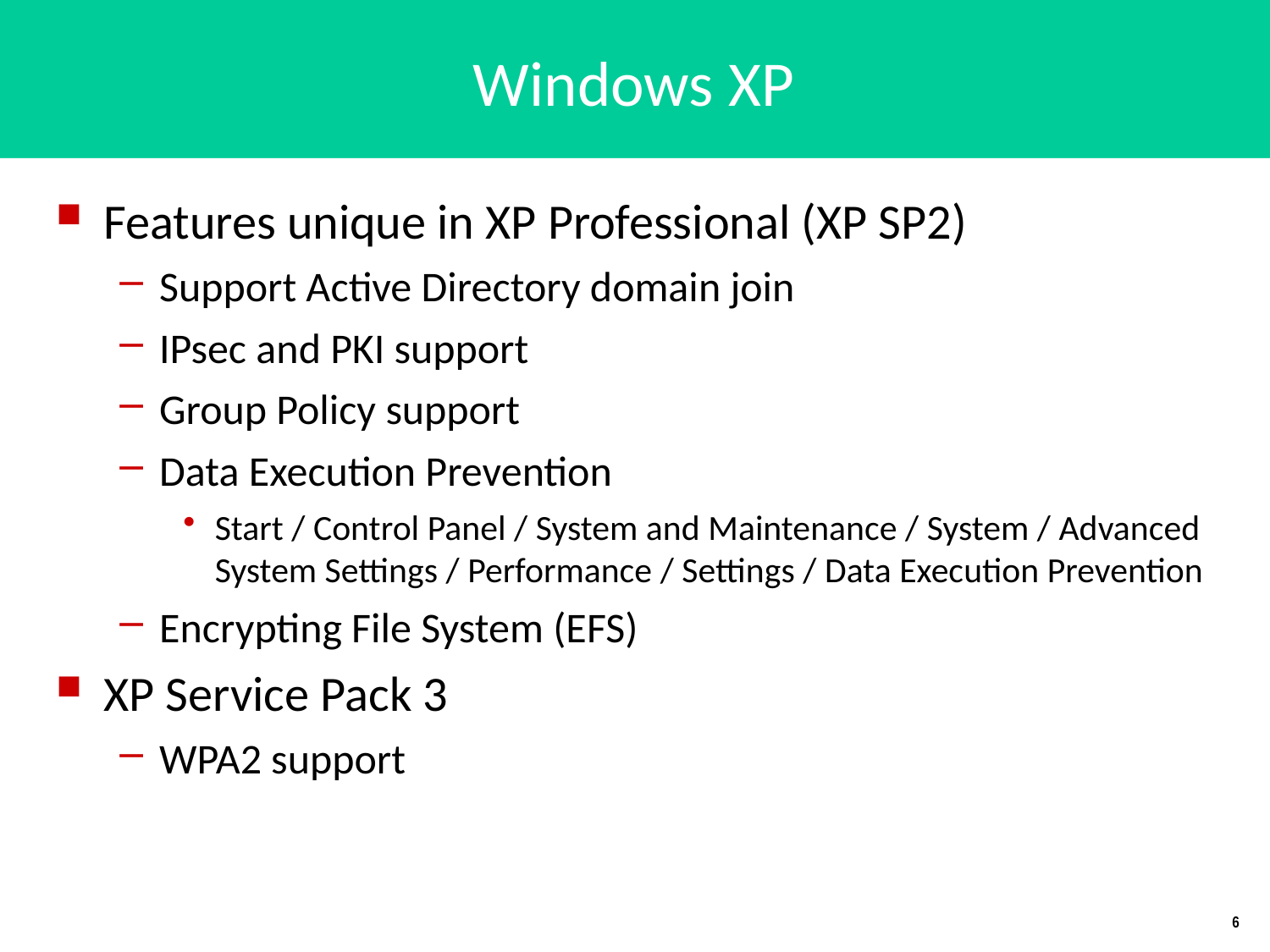

# Windows XP
Features unique in XP Professional (XP SP2)
Support Active Directory domain join
IPsec and PKI support
Group Policy support
Data Execution Prevention
Start / Control Panel / System and Maintenance / System / Advanced System Settings / Performance / Settings / Data Execution Prevention
Encrypting File System (EFS)
XP Service Pack 3
WPA2 support
6